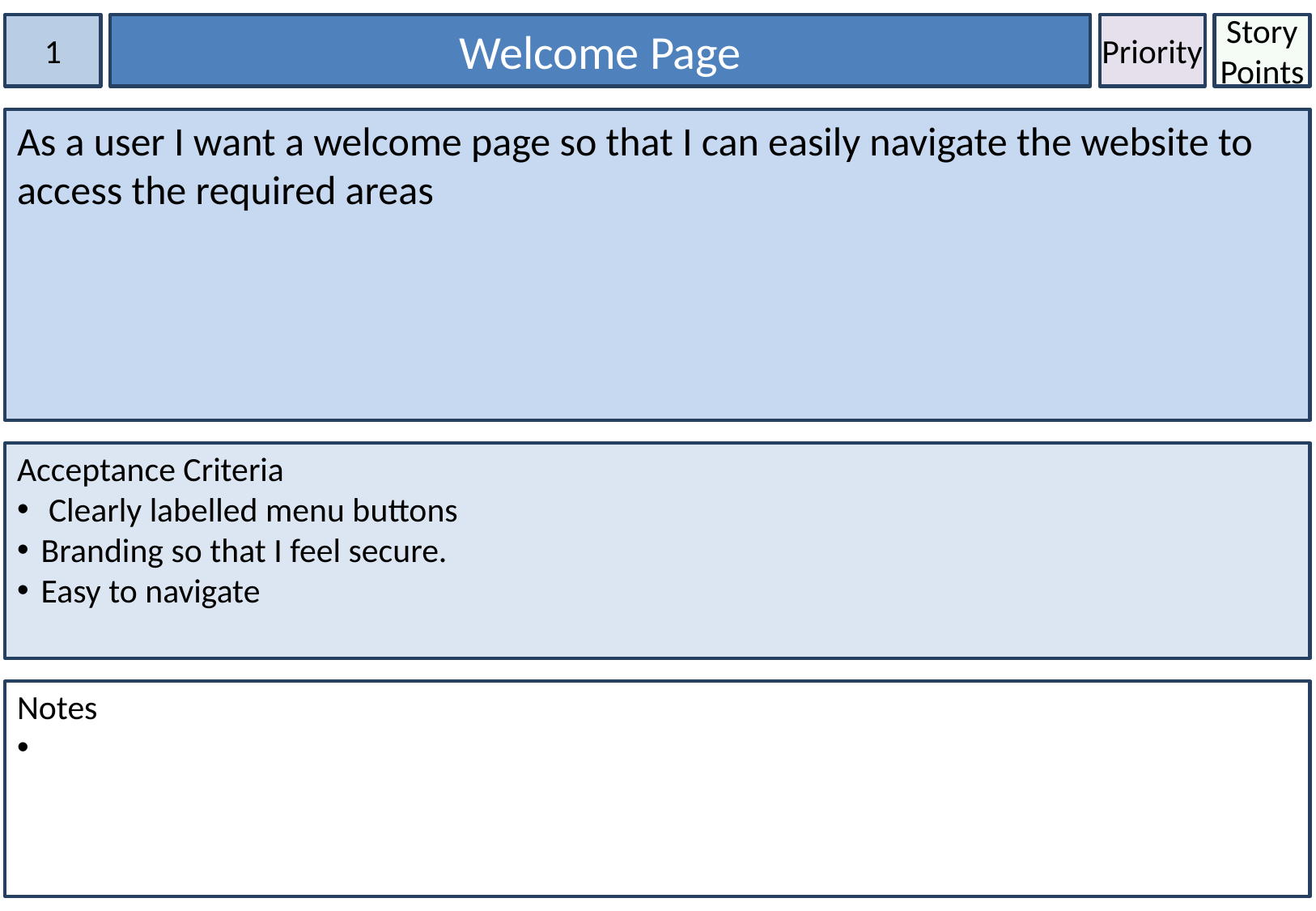

1
Welcome Page
Priority
Story Points
As a user I want a welcome page so that I can easily navigate the website to access the required areas
Acceptance Criteria
 Clearly labelled menu buttons
Branding so that I feel secure.
Easy to navigate

Notes